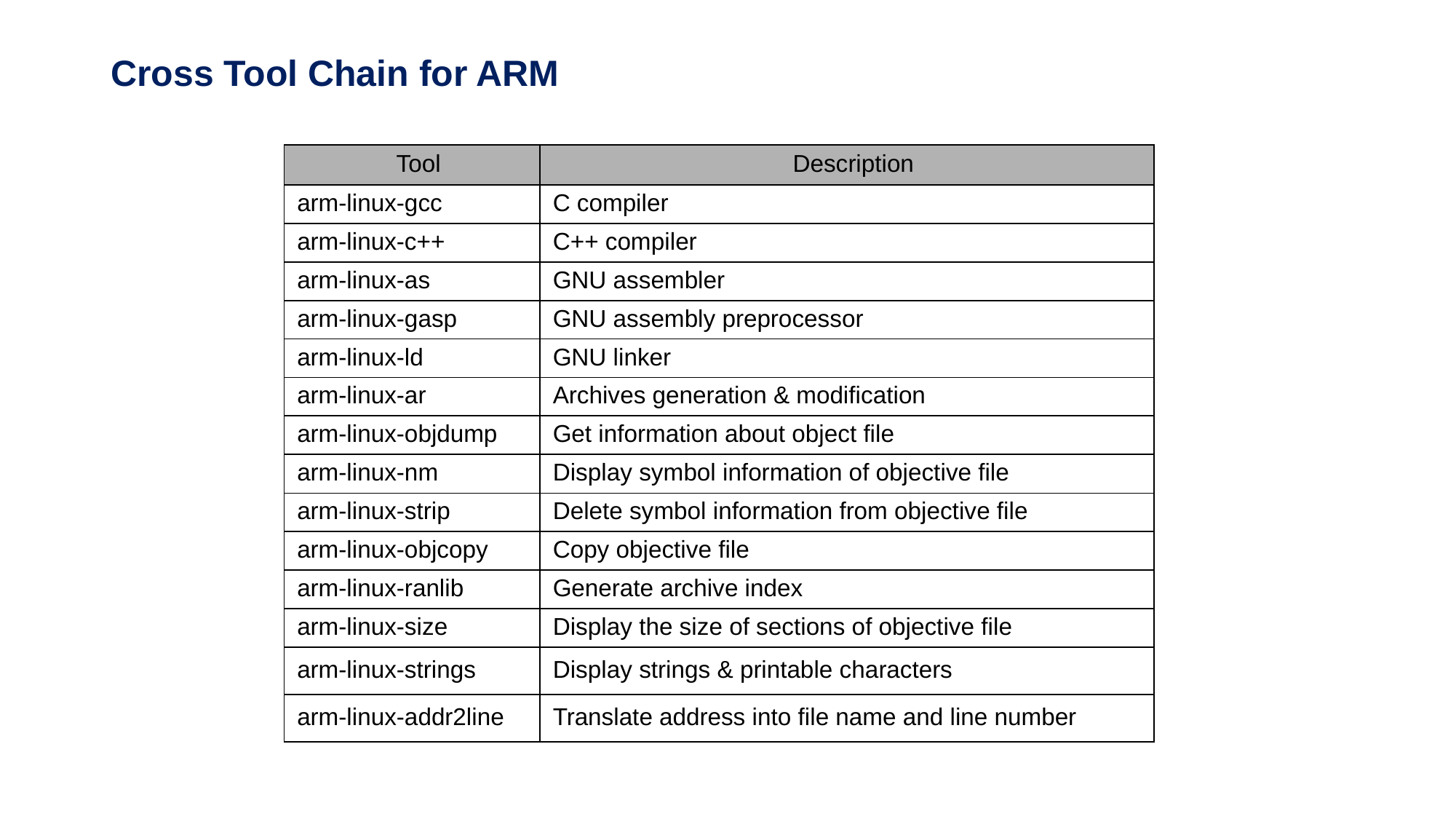

# Cross Tool Chain for ARM
| Tool | Description |
| --- | --- |
| arm-linux-gcc | C compiler |
| arm-linux-c++ | C++ compiler |
| arm-linux-as | GNU assembler |
| arm-linux-gasp | GNU assembly preprocessor |
| arm-linux-ld | GNU linker |
| arm-linux-ar | Archives generation & modification |
| arm-linux-objdump | Get information about object file |
| arm-linux-nm | Display symbol information of objective file |
| arm-linux-strip | Delete symbol information from objective file |
| arm-linux-objcopy | Copy objective file |
| arm-linux-ranlib | Generate archive index |
| arm-linux-size | Display the size of sections of objective file |
| arm-linux-strings | Display strings & printable characters |
| arm-linux-addr2line | Translate address into file name and line number |